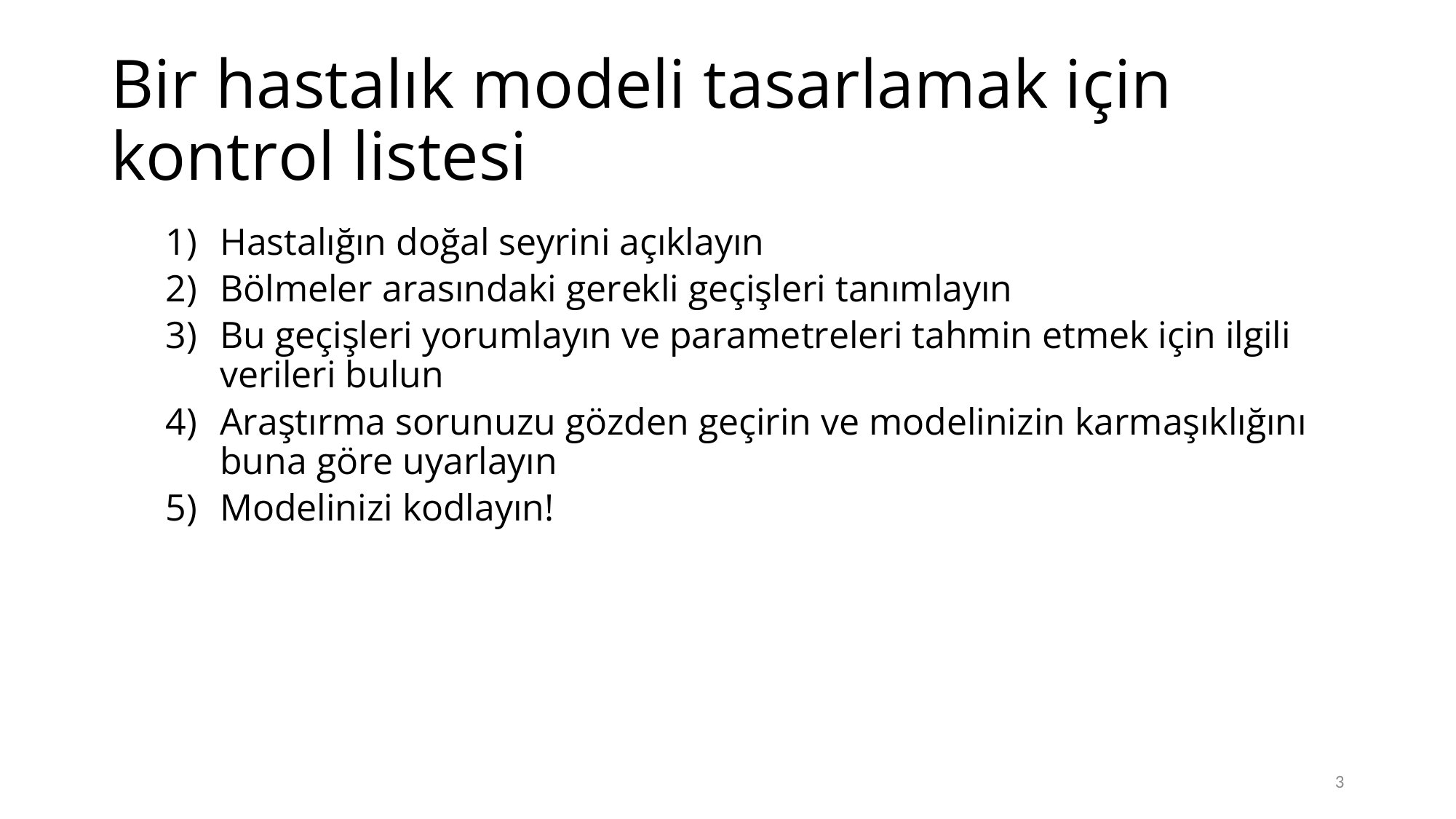

# Bir hastalık modeli tasarlamak için kontrol listesi
Hastalığın doğal seyrini açıklayın
Bölmeler arasındaki gerekli geçişleri tanımlayın
Bu geçişleri yorumlayın ve parametreleri tahmin etmek için ilgili verileri bulun
Araştırma sorunuzu gözden geçirin ve modelinizin karmaşıklığını buna göre uyarlayın
Modelinizi kodlayın!
3